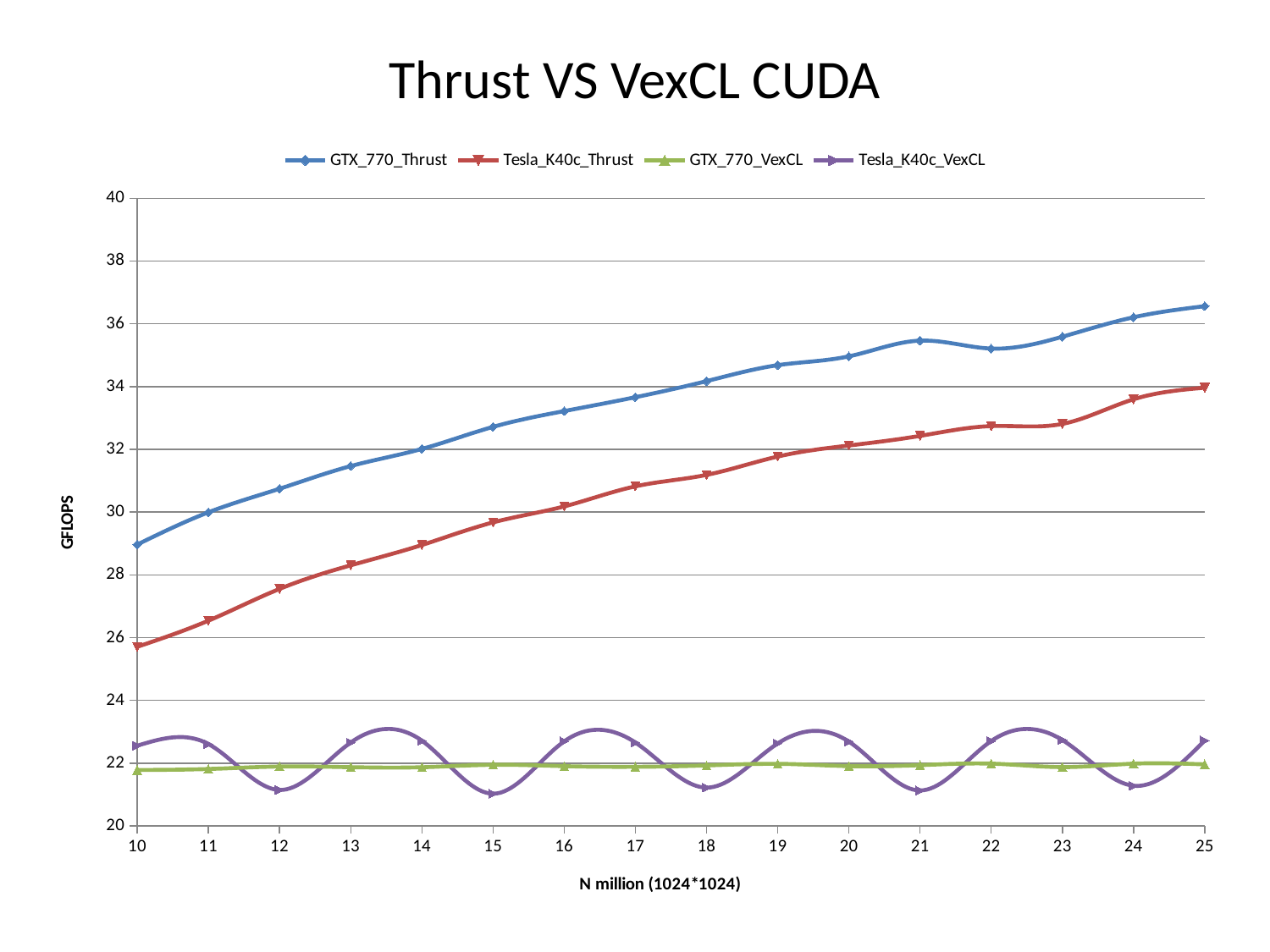

# Thrust VS VexCL CUDA

### Chart

| Category | GTX_770_Thrust | Tesla_K40c_Thrust | GTX_770_VexCL | Tesla_K40c_VexCL |
|---|---|---|---|---|